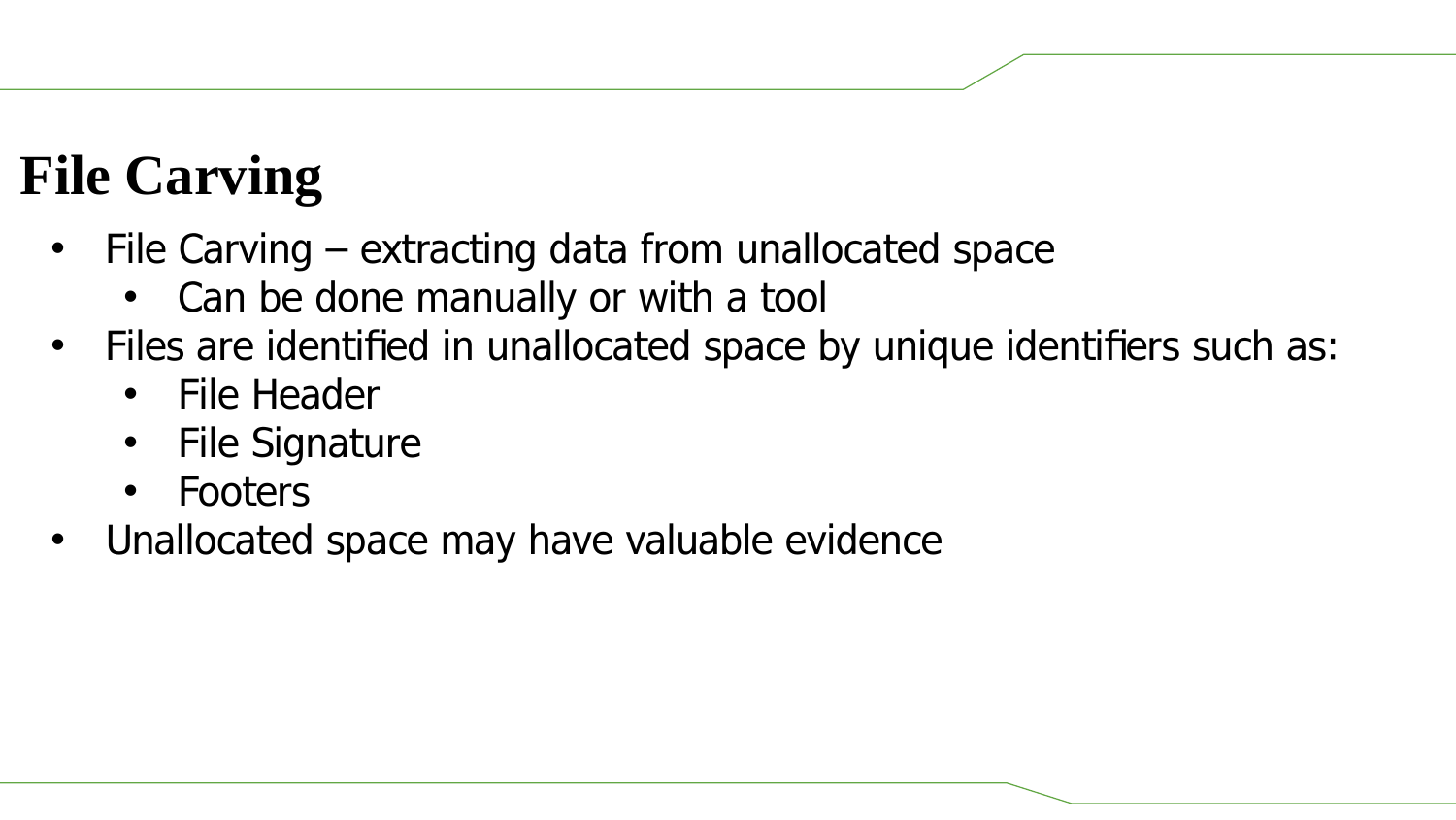

File Carving
File Carving – extracting data from unallocated space
Can be done manually or with a tool
Files are identified in unallocated space by unique identifiers such as:
File Header
File Signature
Footers
Unallocated space may have valuable evidence